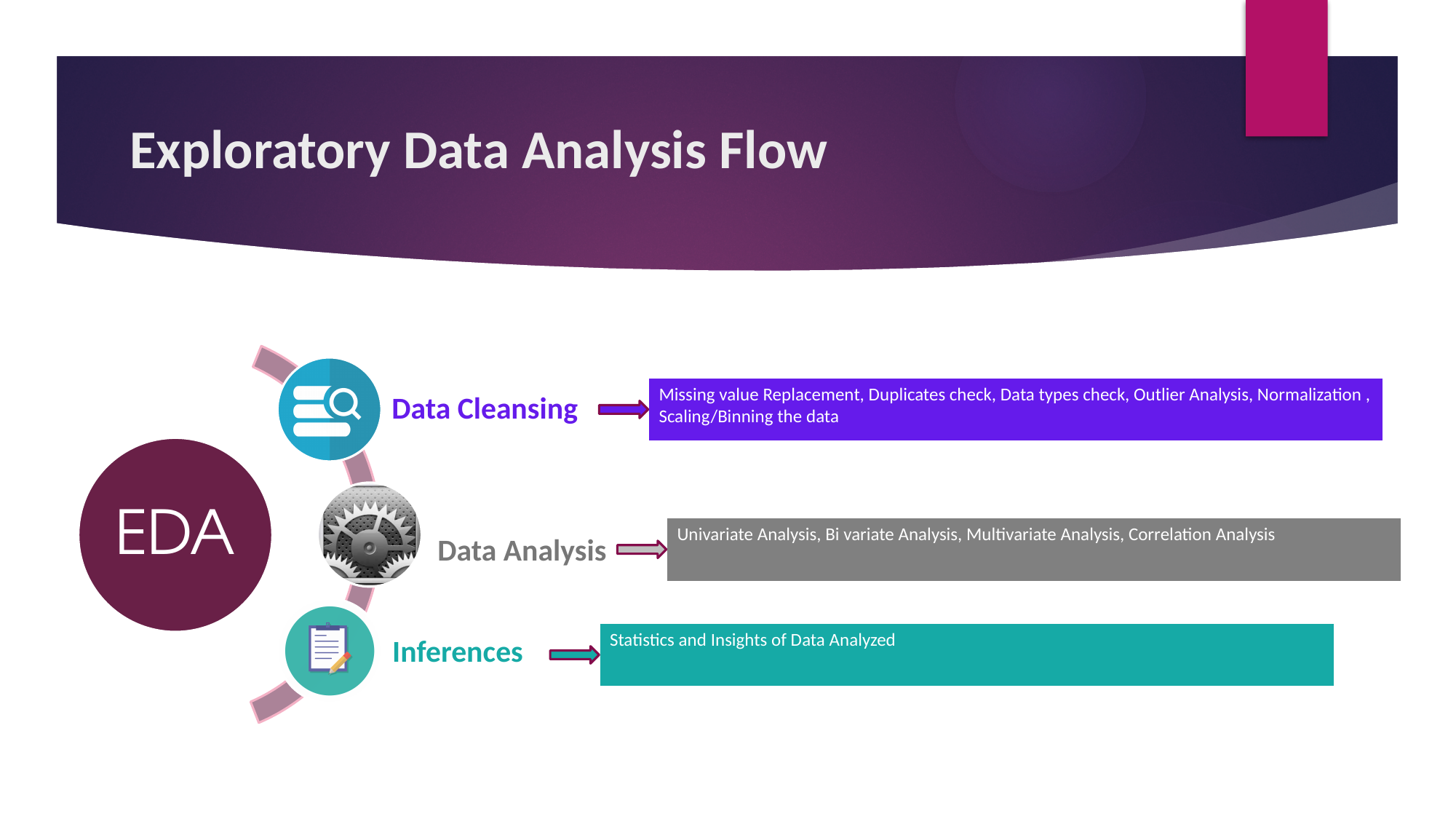

# Exploratory Data Analysis Flow
EDA
Data Cleansing
Data Analysis
Inferences
Missing value Replacement, Duplicates check, Data types check, Outlier Analysis, Normalization , Scaling/Binning the data

Univariate Analysis, Bi variate Analysis, Multivariate Analysis, Correlation Analysis

Statistics and Insights of Data Analyzed